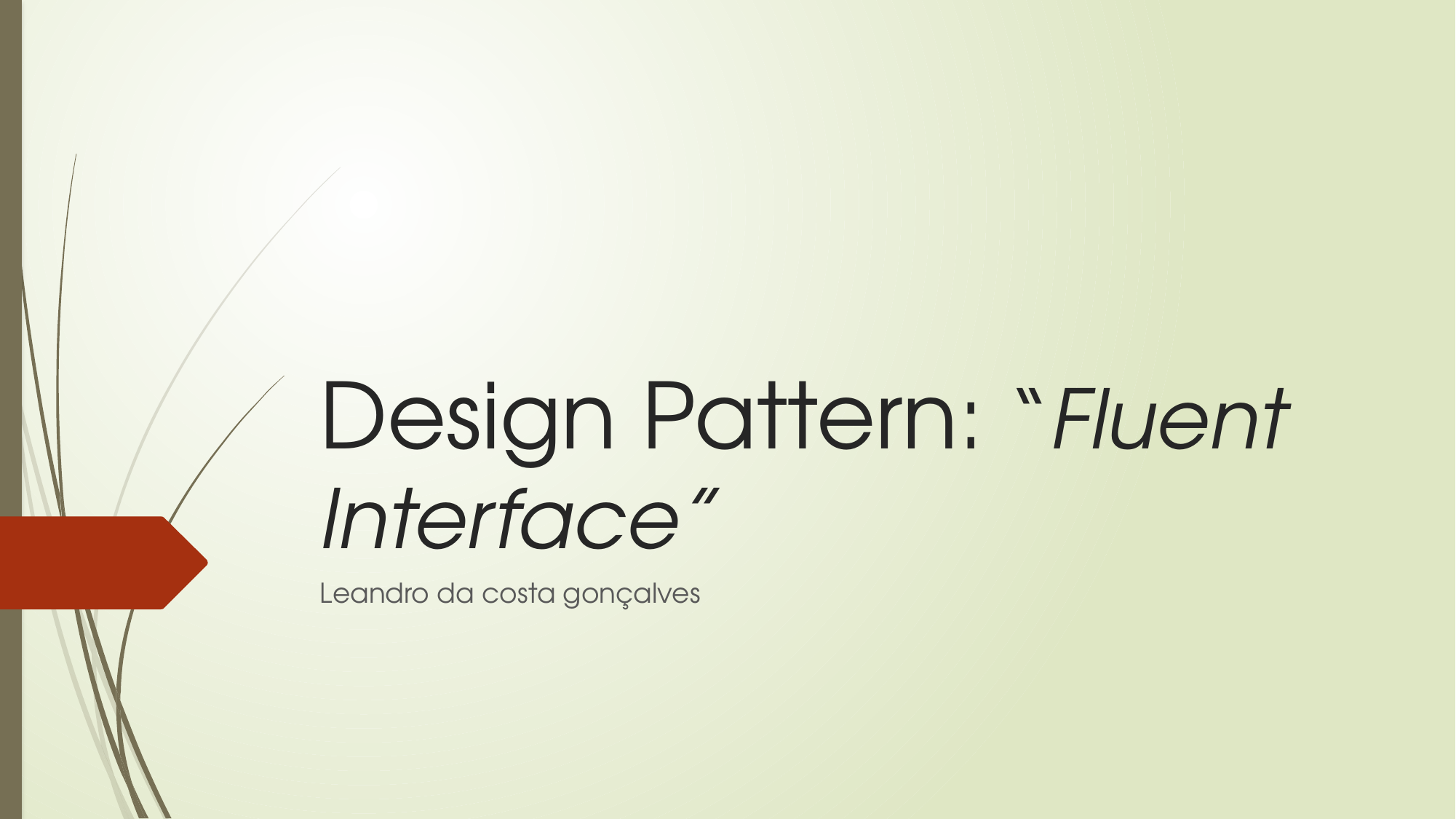

# Design Pattern: “Fluent Interface”
Leandro da costa gonçalves